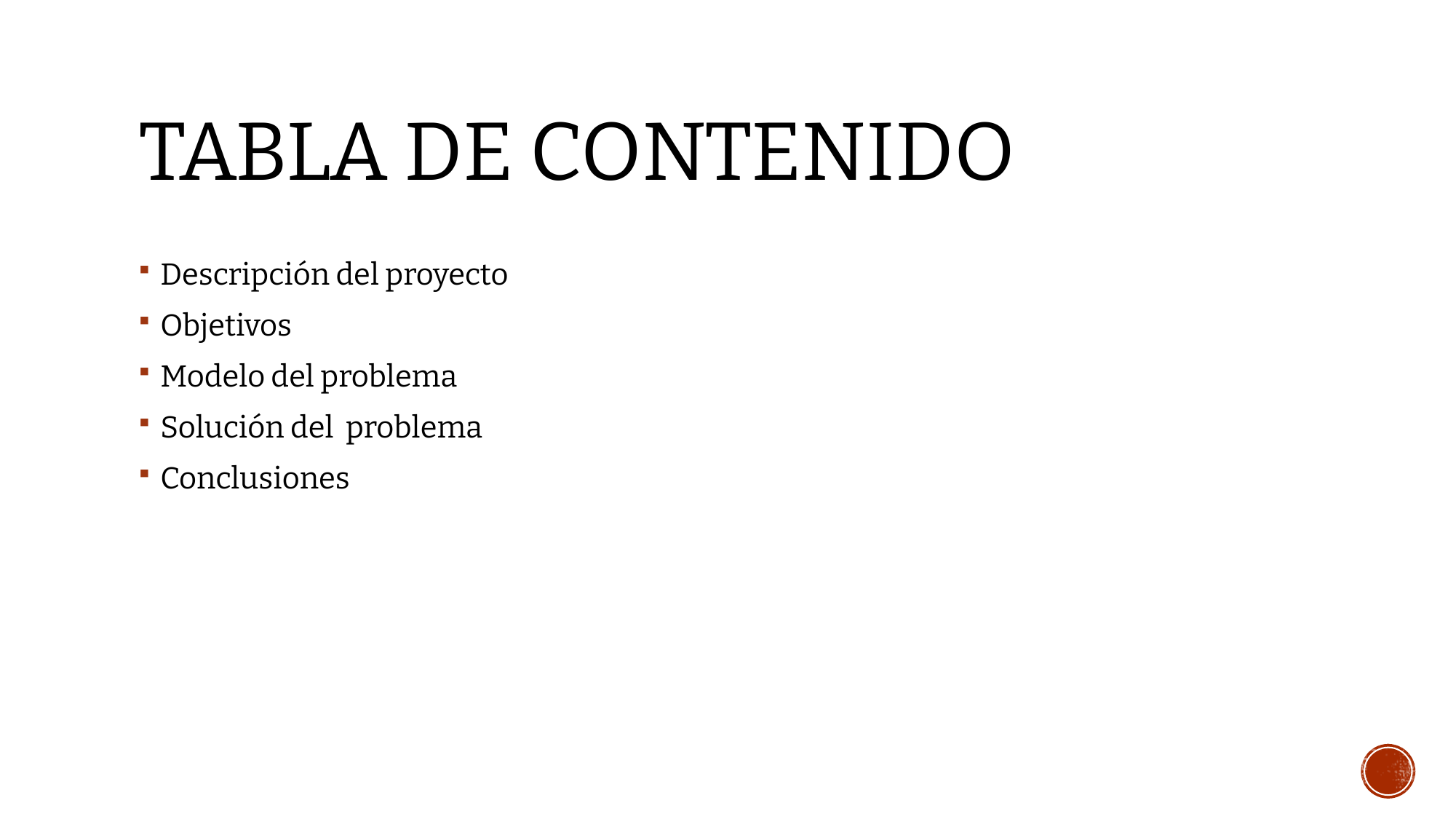

# Tabla de contenido
Descripción del proyecto
Objetivos
Modelo del problema
Solución del  problema
Conclusiones